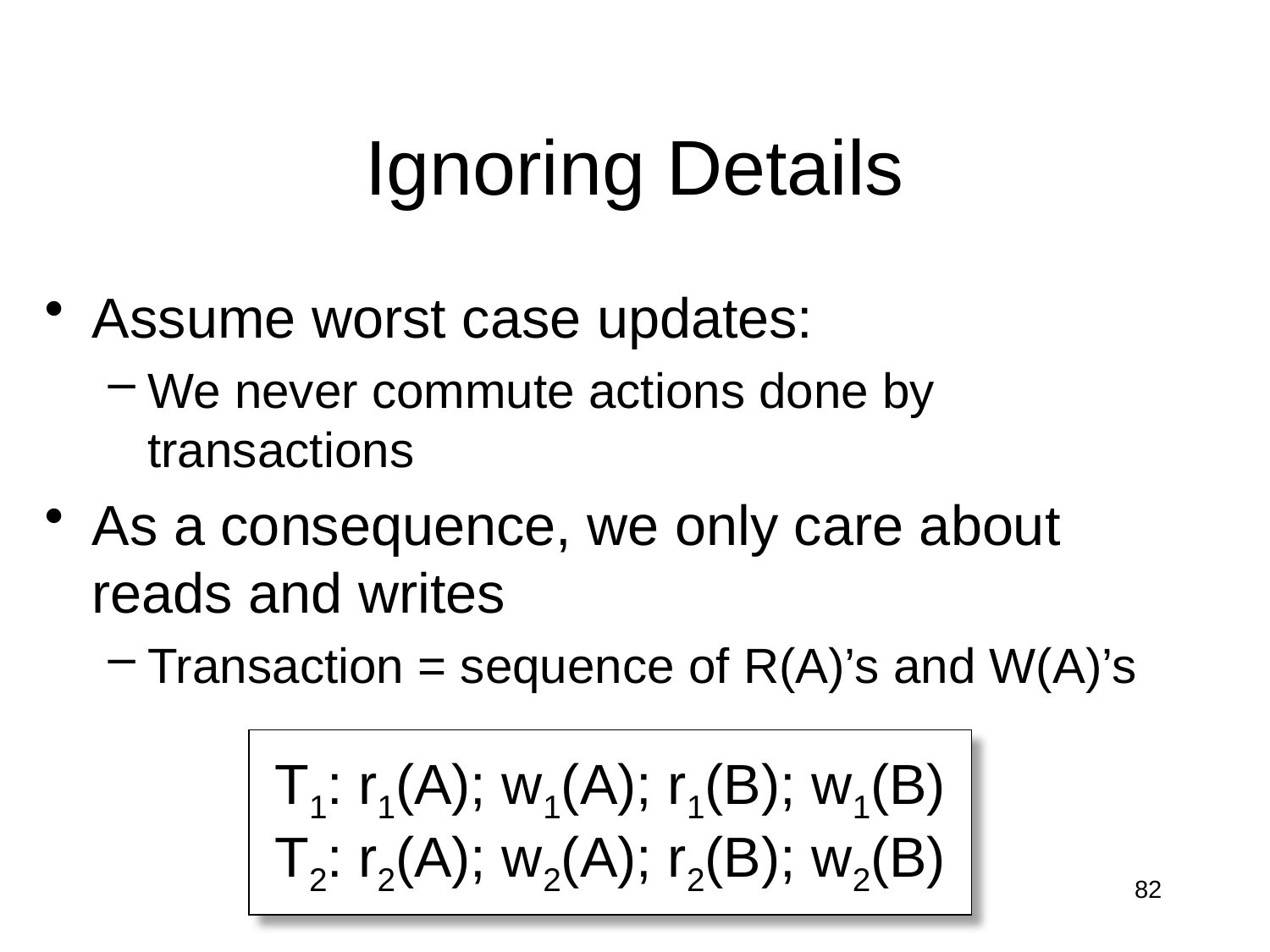

# Ignoring Details
Assume worst case updates:
We never commute actions done by transactions
As a consequence, we only care about reads and writes
Transaction = sequence of R(A)’s and W(A)’s
T1: r1(A); w1(A); r1(B); w1(B)
T2: r2(A); w2(A); r2(B); w2(B)

82